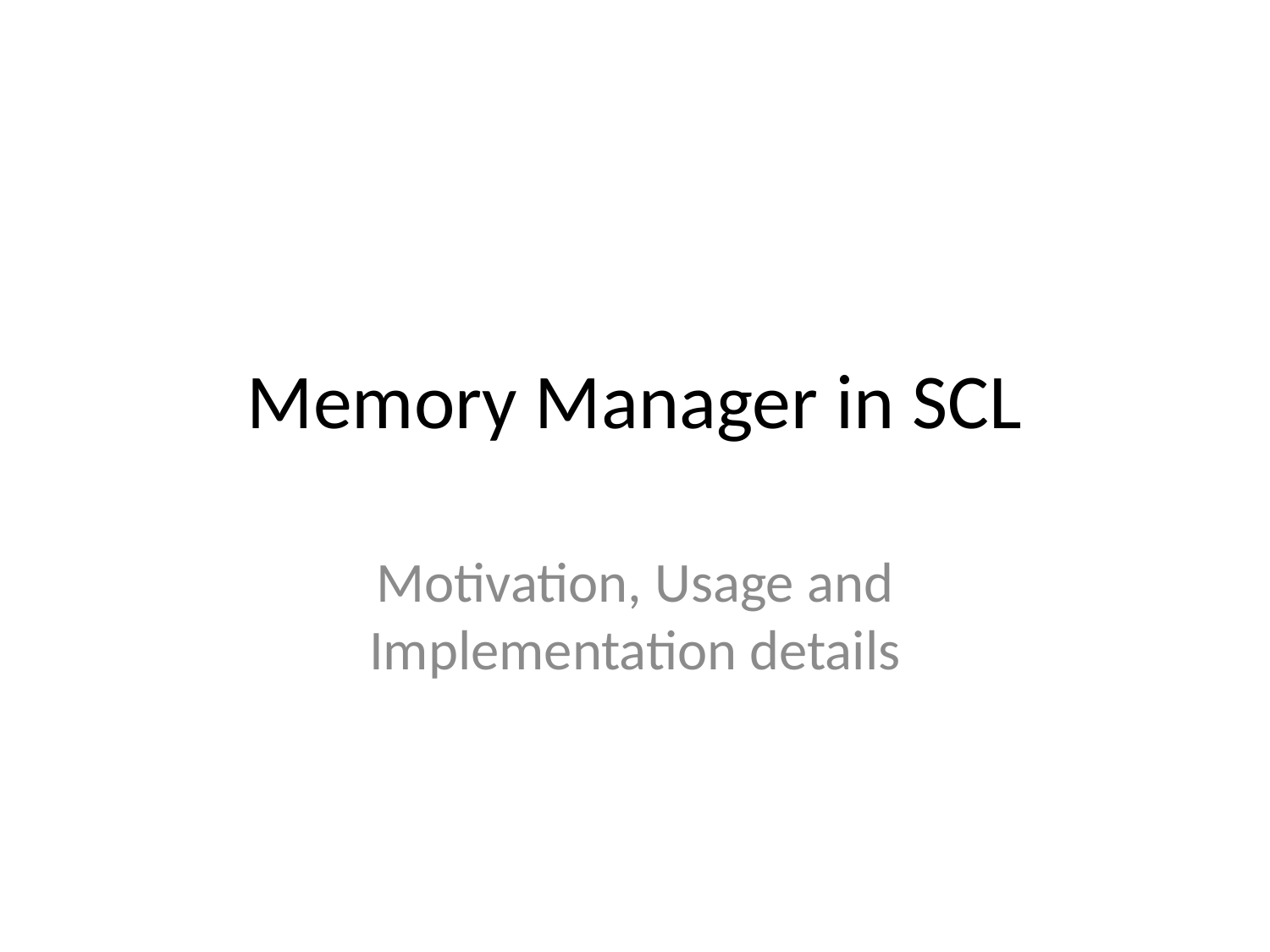

# Memory Manager in SCL
Motivation, Usage and Implementation details